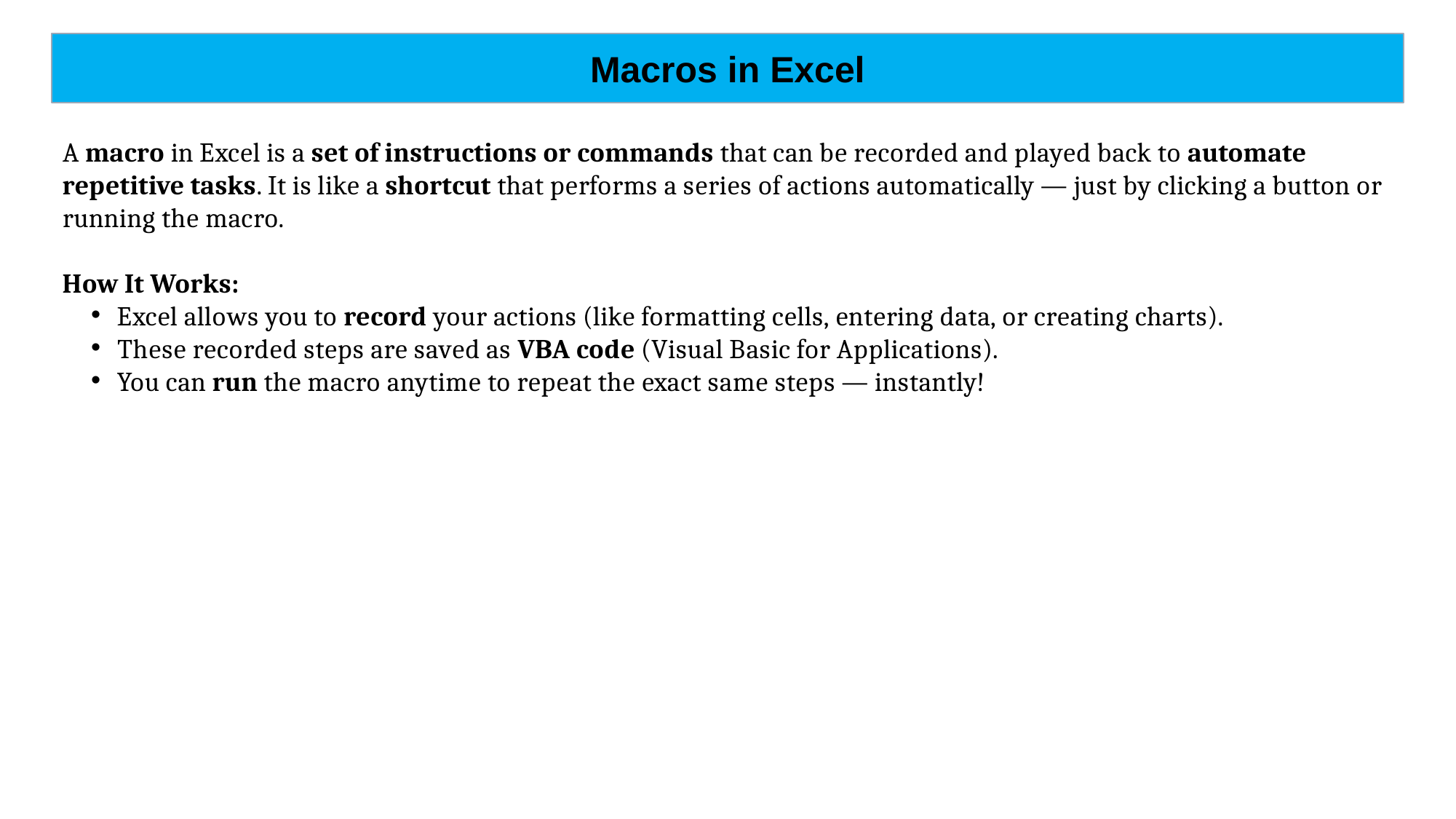

Macros in Excel
A macro in Excel is a set of instructions or commands that can be recorded and played back to automate repetitive tasks. It is like a shortcut that performs a series of actions automatically — just by clicking a button or running the macro.

How It Works:
Excel allows you to record your actions (like formatting cells, entering data, or creating charts).
These recorded steps are saved as VBA code (Visual Basic for Applications).
You can run the macro anytime to repeat the exact same steps — instantly!